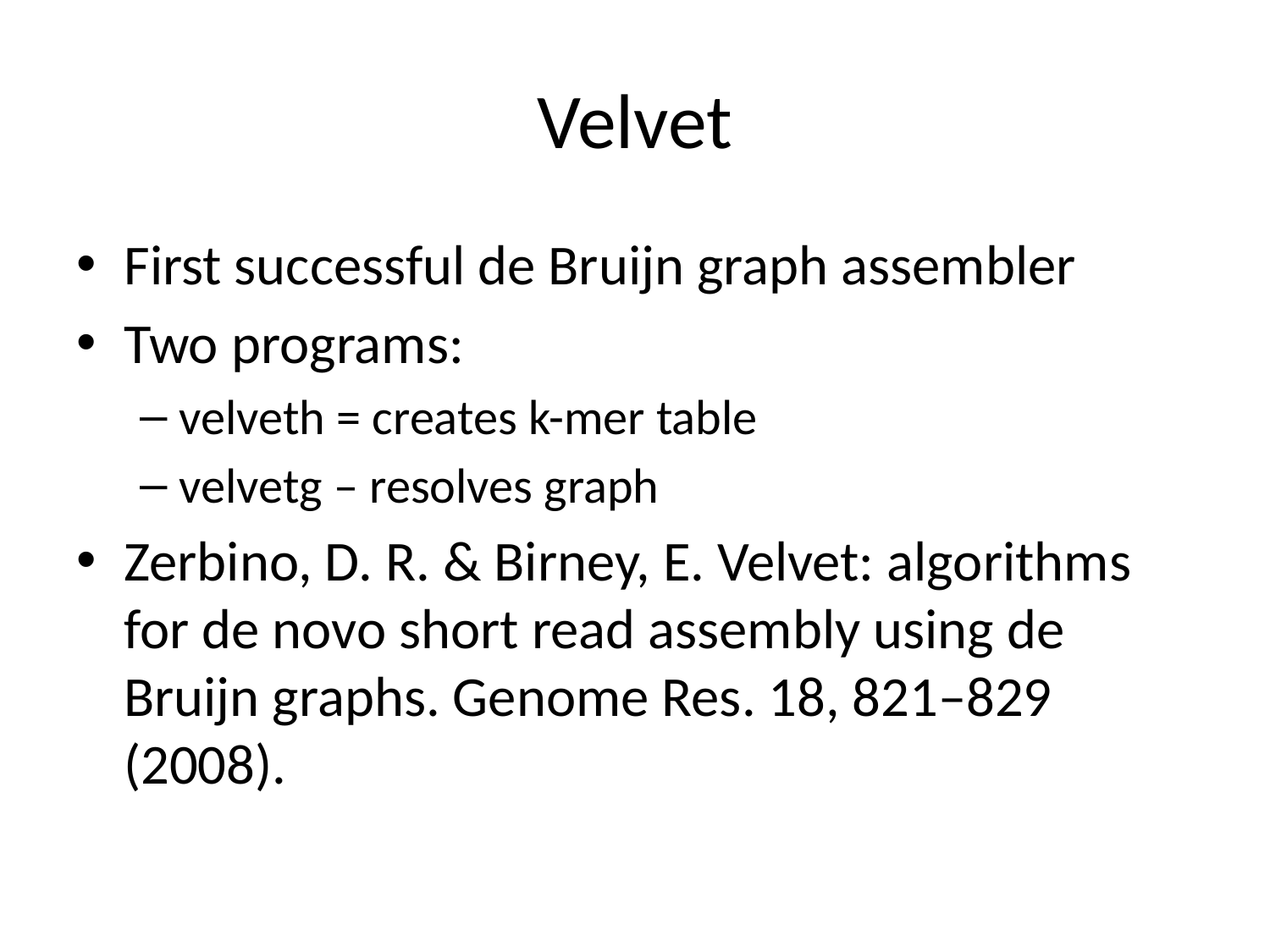

# Velvet
First successful de Bruijn graph assembler
Two programs:
velveth = creates k-mer table
velvetg – resolves graph
Zerbino, D. R. & Birney, E. Velvet: algorithms for de novo short read assembly using de Bruijn graphs. Genome Res. 18, 821–829 (2008).